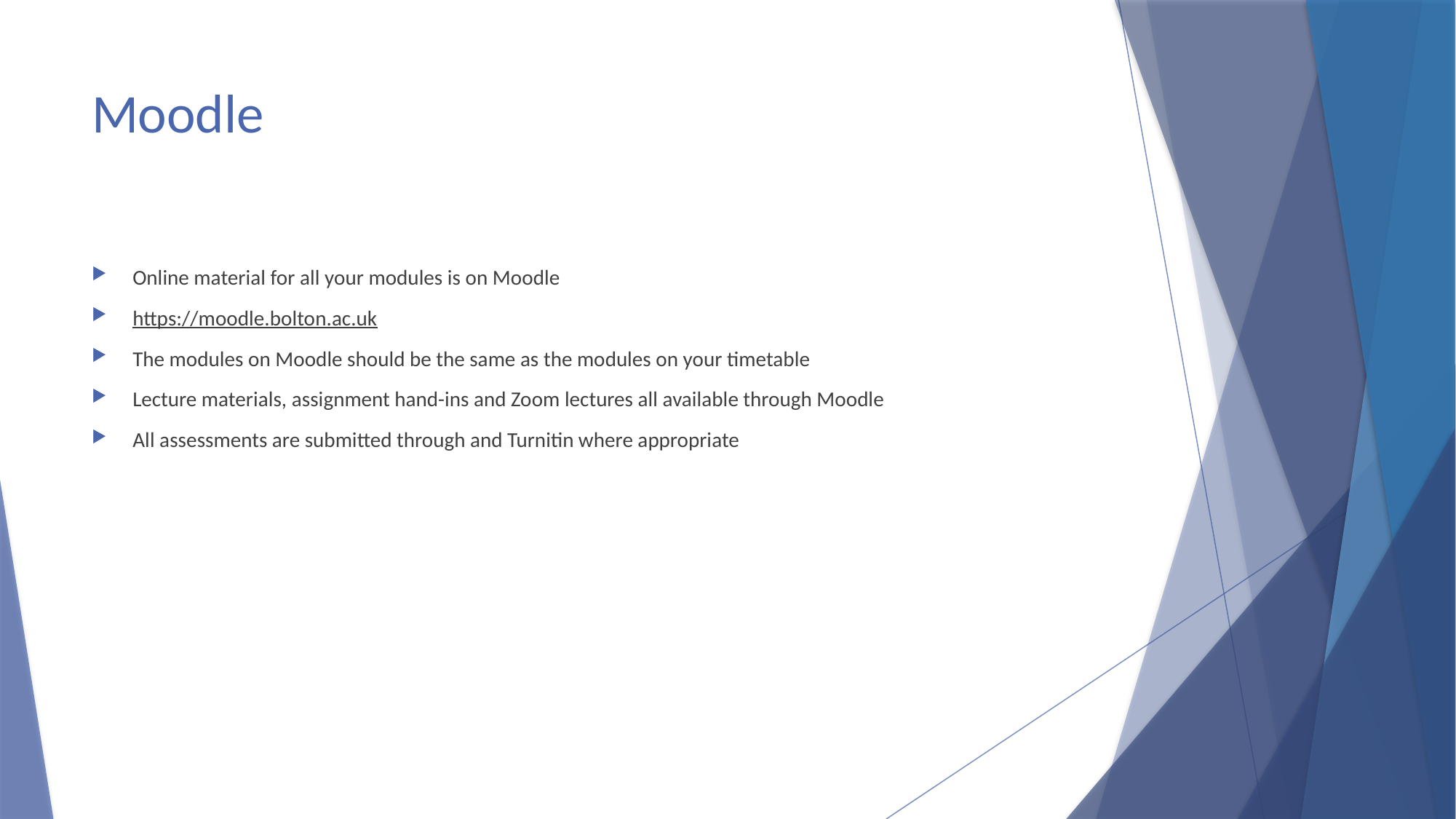

# Moodle
Online material for all your modules is on Moodle
https://moodle.bolton.ac.uk
The modules on Moodle should be the same as the modules on your timetable
Lecture materials, assignment hand-ins and Zoom lectures all available through Moodle
All assessments are submitted through and Turnitin where appropriate